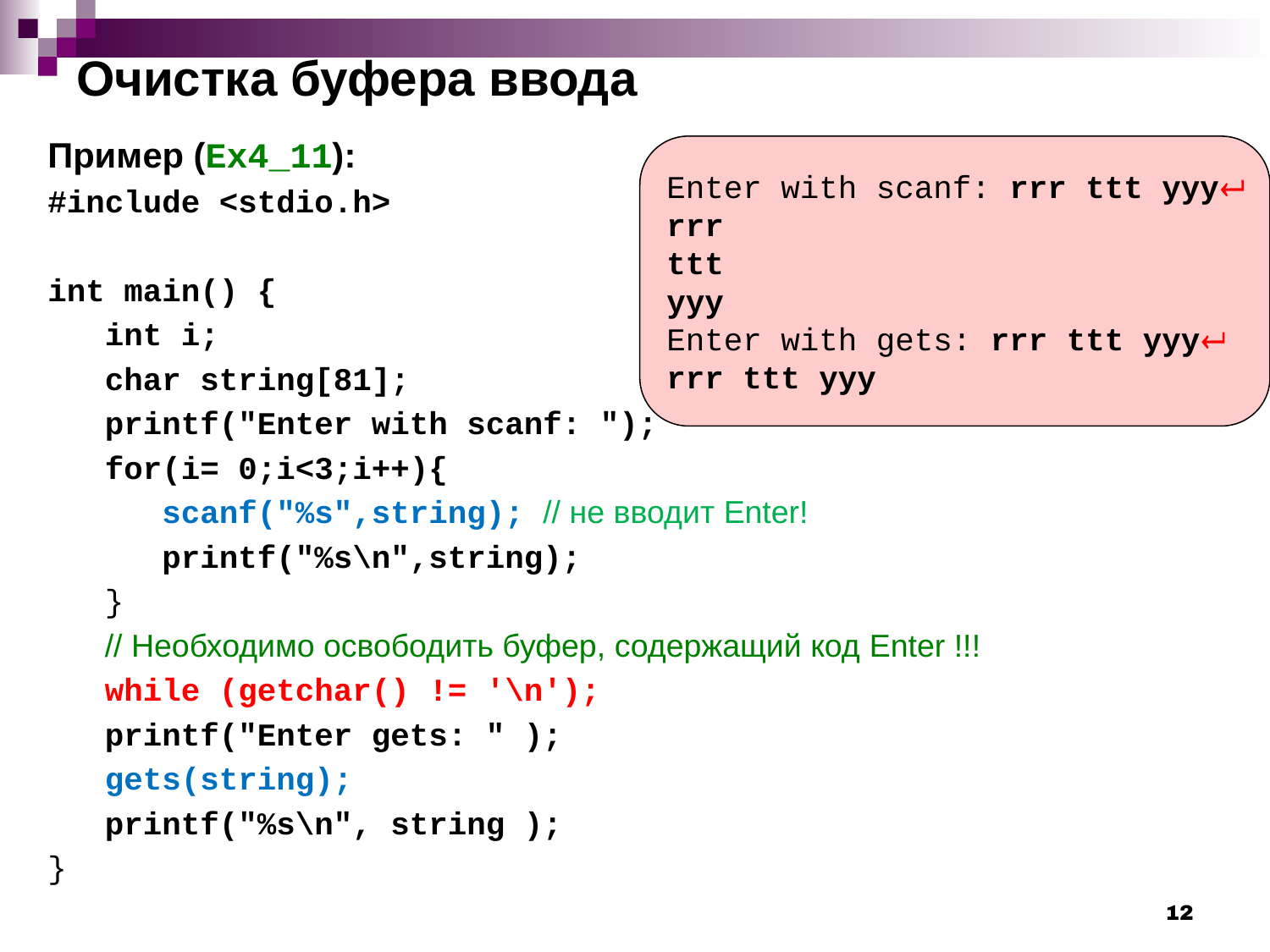

# Очистка буфера ввода
Пример (Ex4_11):
#include <stdio.h>

int main() {
   int i;
   char string[81];
   printf("Enter with scanf: ");
   for(i= 0;i<3;i++){
      scanf("%s",string); // не вводит Enter!
      printf("%s\n",string);
   }
   // Необходимо освободить буфер, содержащий код Enter !!!
   while (getchar() != '\n');
   printf("Enter gets: " );
   gets(string);
   printf("%s\n", string );
}

Enter with scanf: rrr ttt yyy↵
rrr
ttt
yyy
Enter with gets: rrr ttt yyy↵
rrr ttt yyy
12